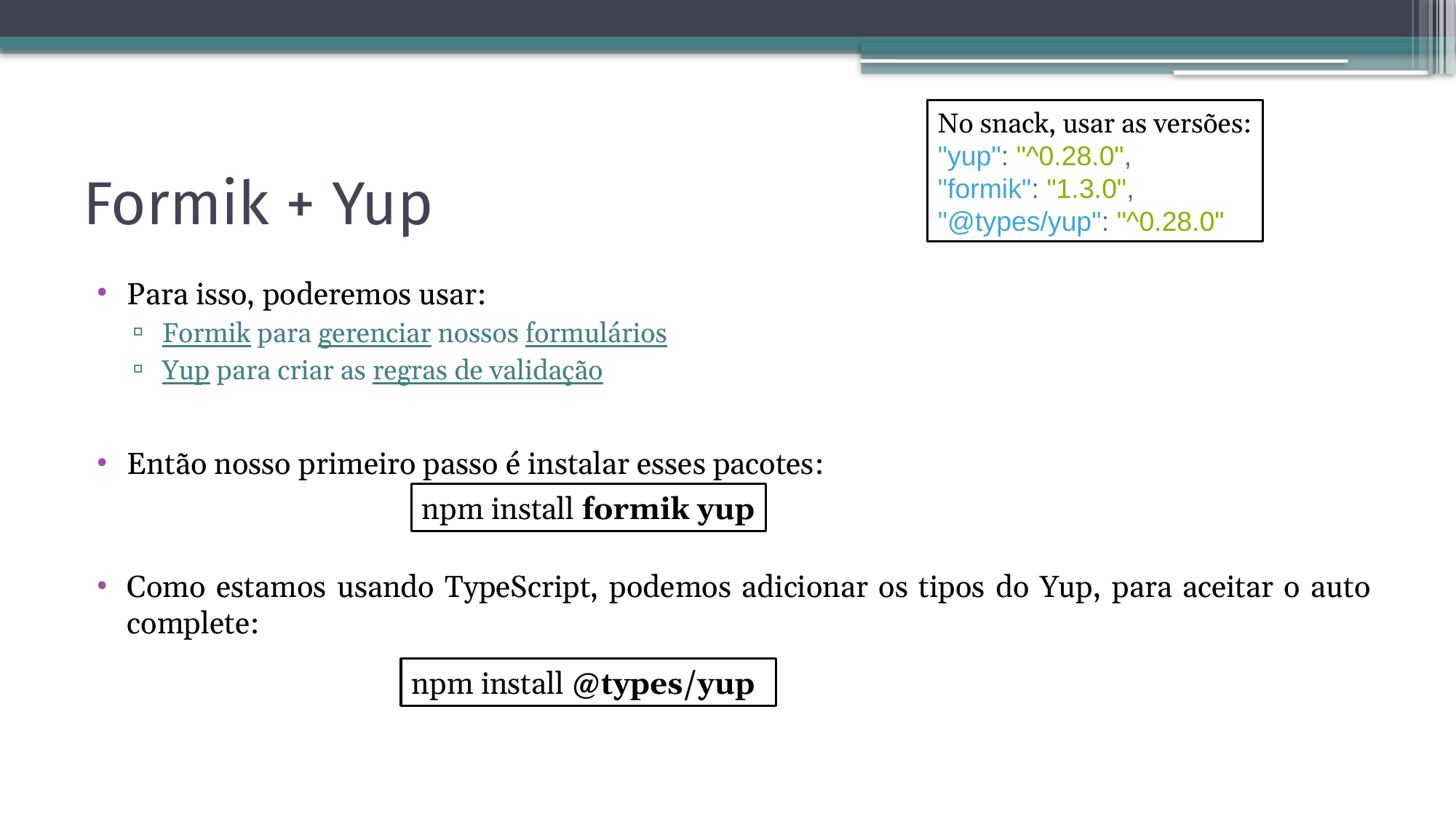

No snack, usar as versões:
"yup": "^0.28.0",
"formik": "1.3.0",
"@types/yup": "^0.28.0"
# Formik + Yup
Para isso, poderemos usar:
Formik para gerenciar nossos formulários
Yup para criar as regras de validação

Então nosso primeiro passo é instalar esses pacotes:

Como estamos usando TypeScript, podemos adicionar os tipos do Yup, para aceitar o auto complete:

npm install formik yup
npm install @types/yup